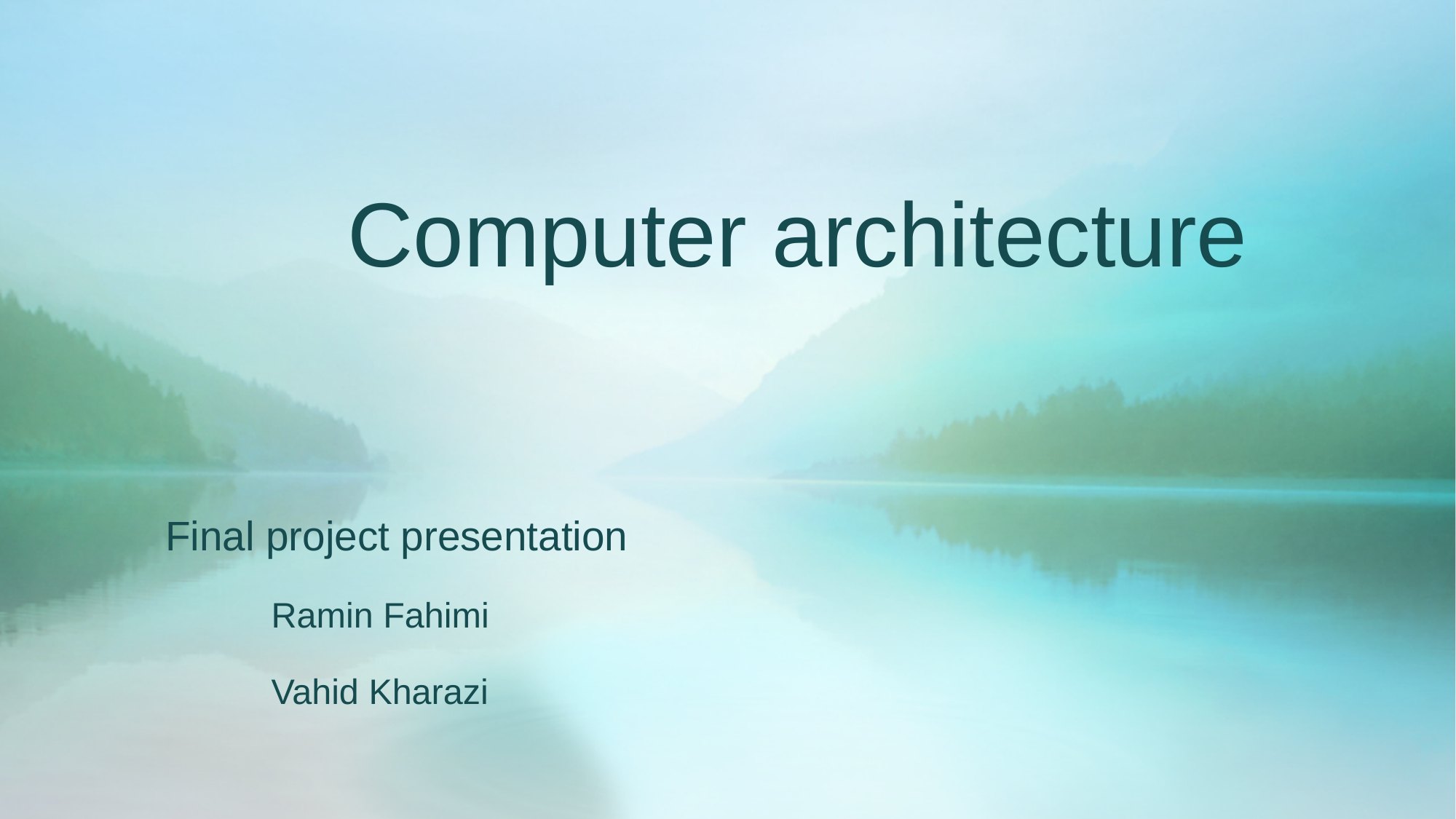

# Computer architecture
Final project presentation

	Ramin Fahimi

	Vahid Kharazi